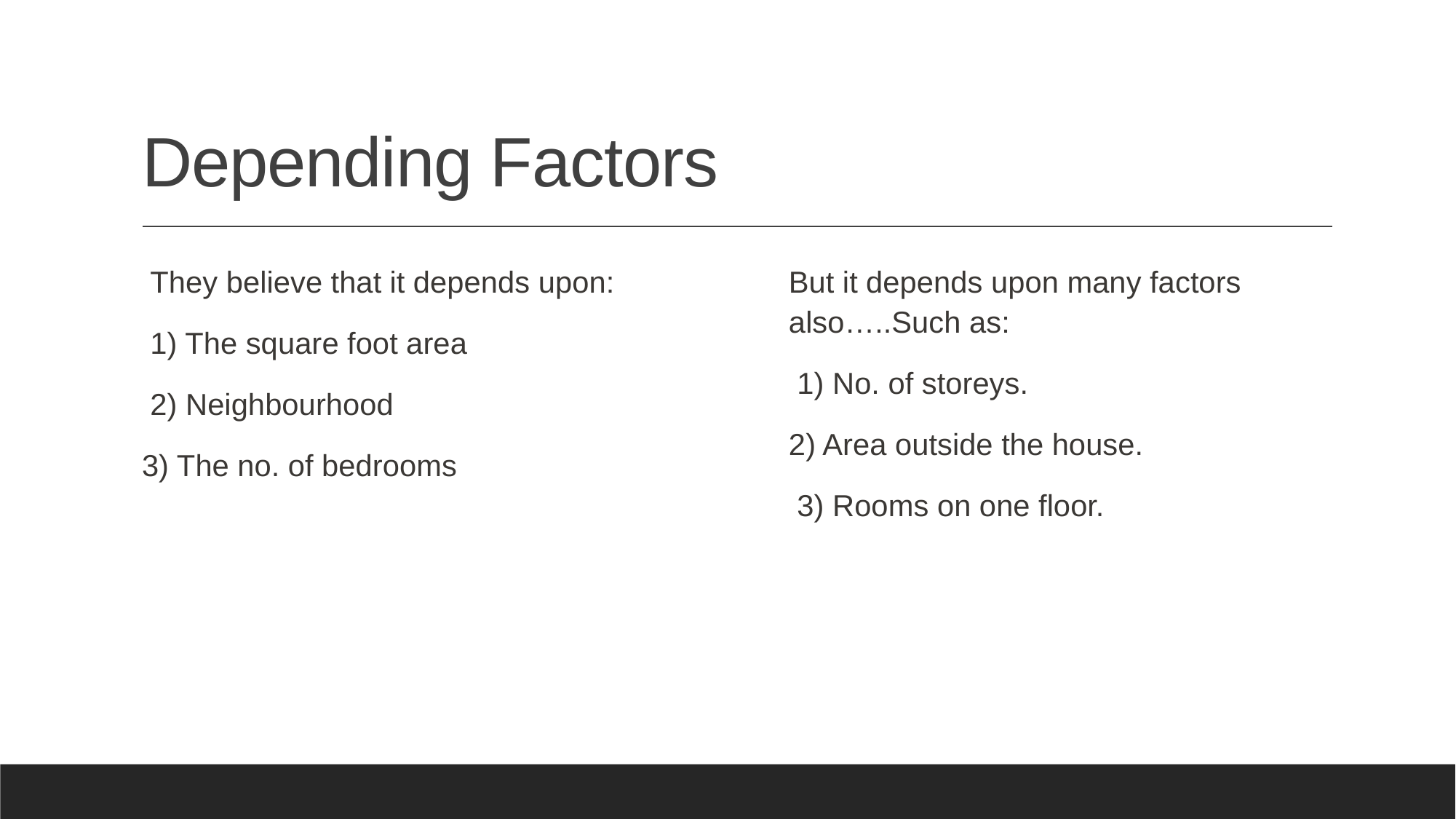

# Depending Factors
 They believe that it depends upon:
 1) The square foot area
 2) Neighbourhood
3) The no. of bedrooms
But it depends upon many factors also…..Such as:
 1) No. of storeys.
2) Area outside the house.
 3) Rooms on one floor.